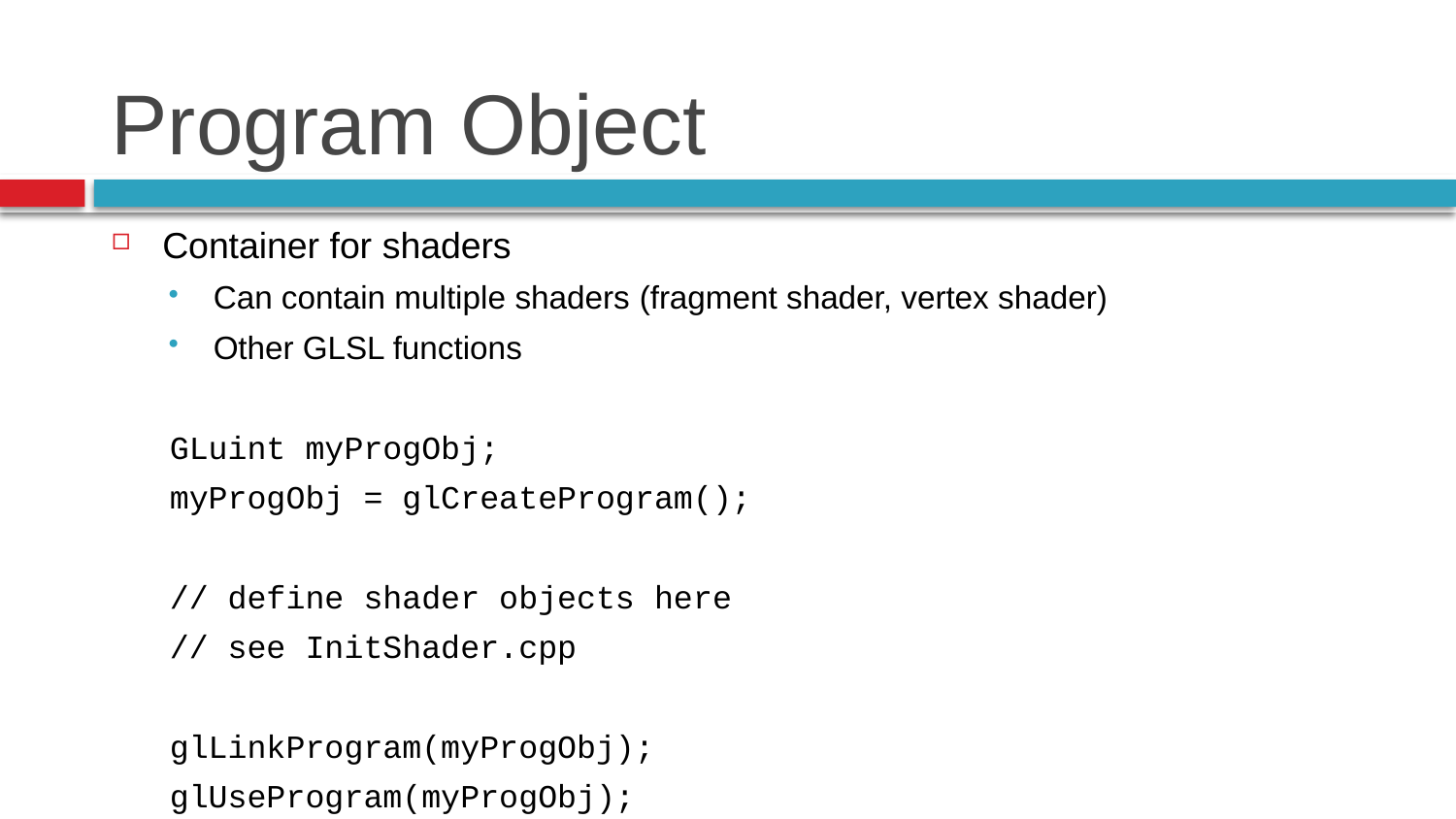

# Program Object
Container for shaders
Can contain multiple shaders (fragment shader, vertex shader)
Other GLSL functions

GLuint myProgObj;
myProgObj = glCreateProgram();

// define shader objects here
// see InitShader.cpp

glLinkProgram(myProgObj);
glUseProgram(myProgObj);